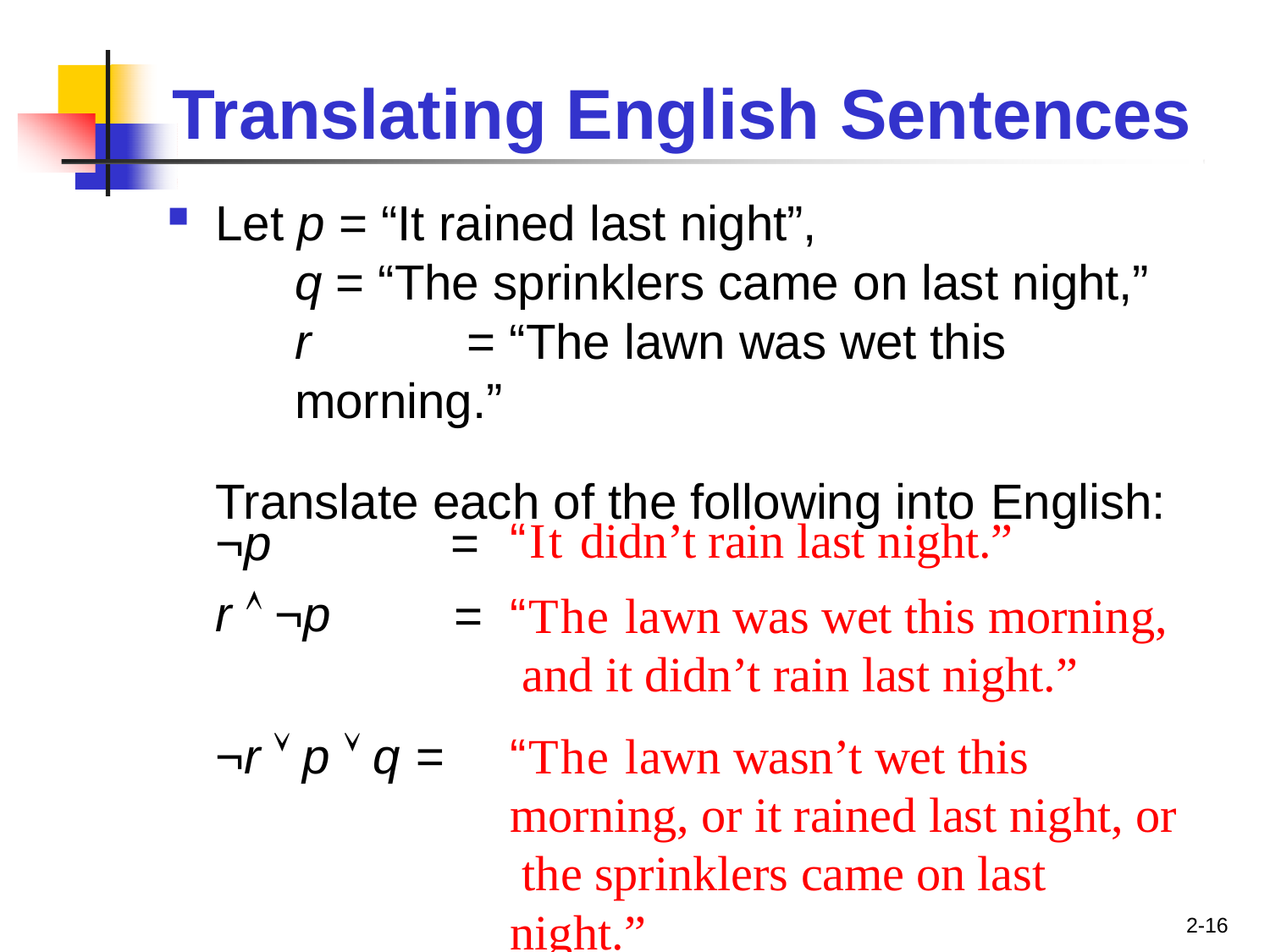

# Translating English Sentences
Let p = “It rained last night”,
q = “The sprinklers came on last night,”
r	= “The lawn was wet this morning.”
Translate each of the following into English:
¬p	=
r ∧ ¬p
“It didn’t rain last night.”
=	“The lawn was wet this morning,  and it didn’t rain last night.”
¬r ∨ p ∨ q =
“The lawn wasn’t wet this  morning, or it rained last night, or  the sprinklers came on last night.”
2-16